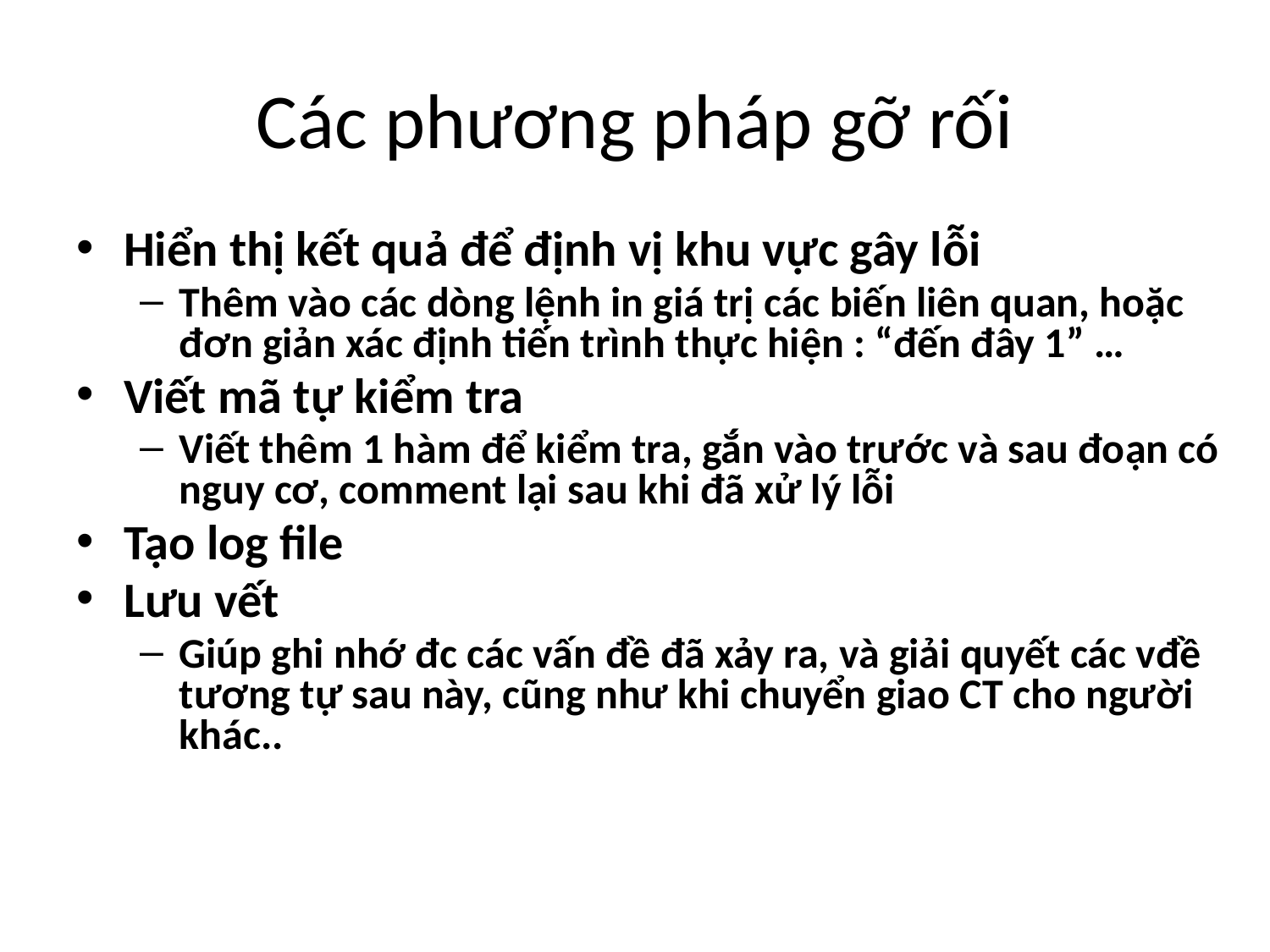

# Các phương pháp gỡ rối
Hiển thị kết quả để định vị khu vực gây lỗi
Thêm vào các dòng lệnh in giá trị các biến liên quan, hoặc đơn giản xác định tiến trình thực hiện : “đến đây 1” …
Viết mã tự kiểm tra
Viết thêm 1 hàm để kiểm tra, gắn vào trước và sau đoạn có nguy cơ, comment lại sau khi đã xử lý lỗi
Tạo log file
Lưu vết
Giúp ghi nhớ đc các vấn đề đã xảy ra, và giải quyết các vđề tương tự sau này, cũng như khi chuyển giao CT cho người khác..